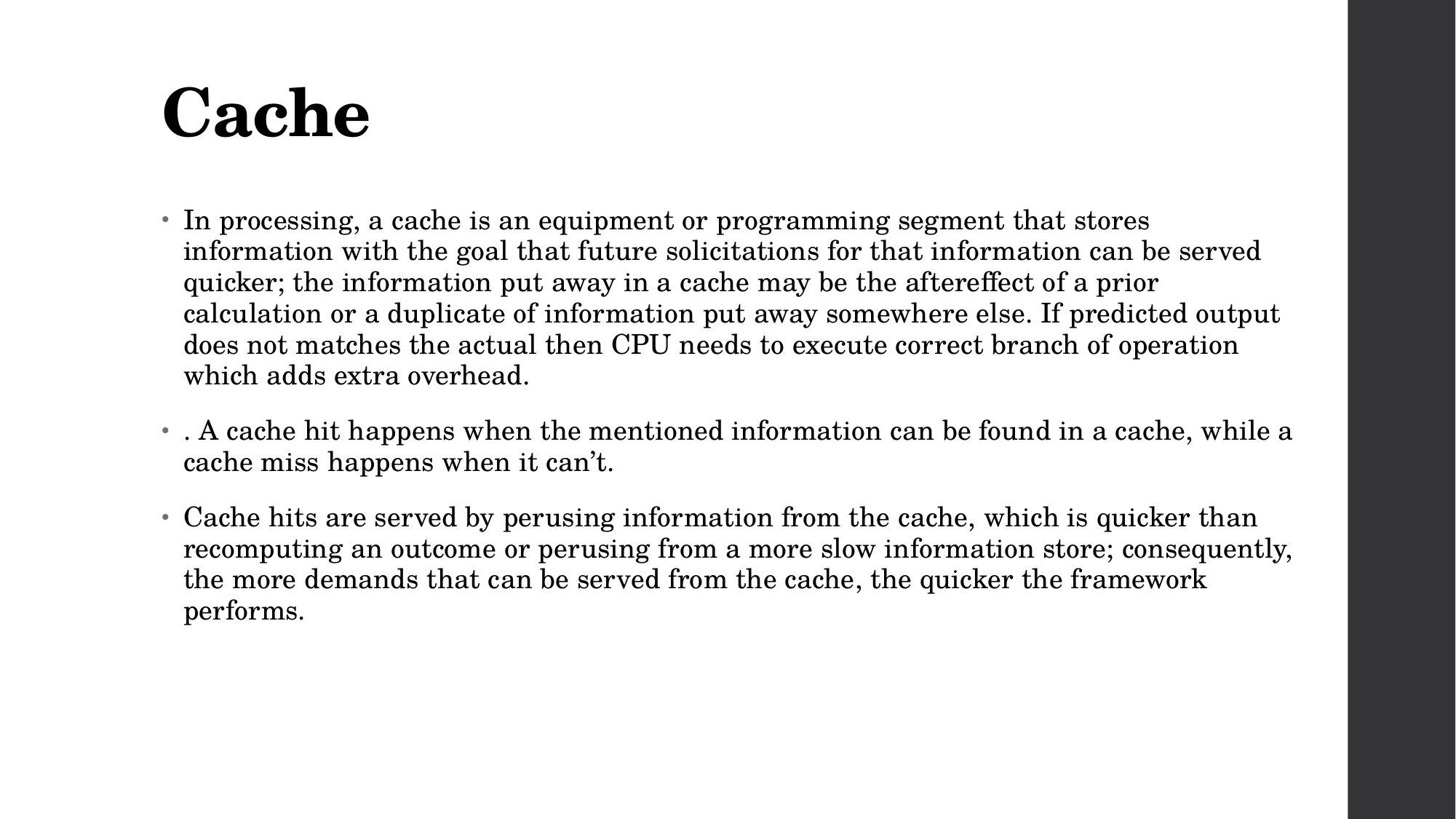

# Cache
In processing, a cache is an equipment or programming segment that stores information with the goal that future solicitations for that information can be served quicker; the information put away in a cache may be the aftereffect of a prior calculation or a duplicate of information put away somewhere else. If predicted output does not matches the actual then CPU needs to execute correct branch of operation which adds extra overhead.
. A cache hit happens when the mentioned information can be found in a cache, while a cache miss happens when it can’t.
Cache hits are served by perusing information from the cache, which is quicker than recomputing an outcome or perusing from a more slow information store; consequently, the more demands that can be served from the cache, the quicker the framework performs.